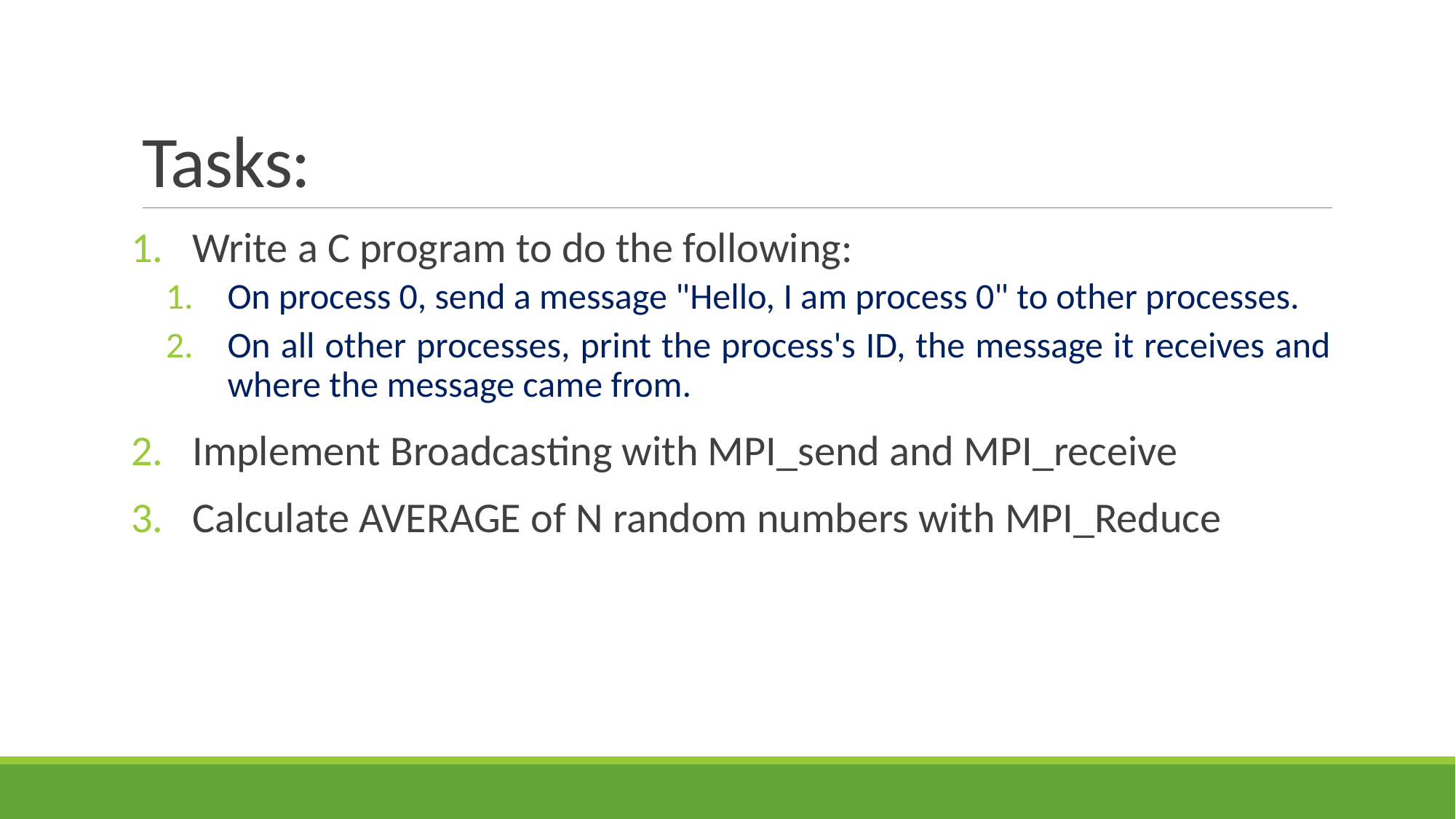

# Tasks:
Write a C program to do the following:
On process 0, send a message "Hello, I am process 0" to other processes.
On all other processes, print the process's ID, the message it receives and where the message came from.
Implement Broadcasting with MPI_send and MPI_receive
Calculate AVERAGE of N random numbers with MPI_Reduce